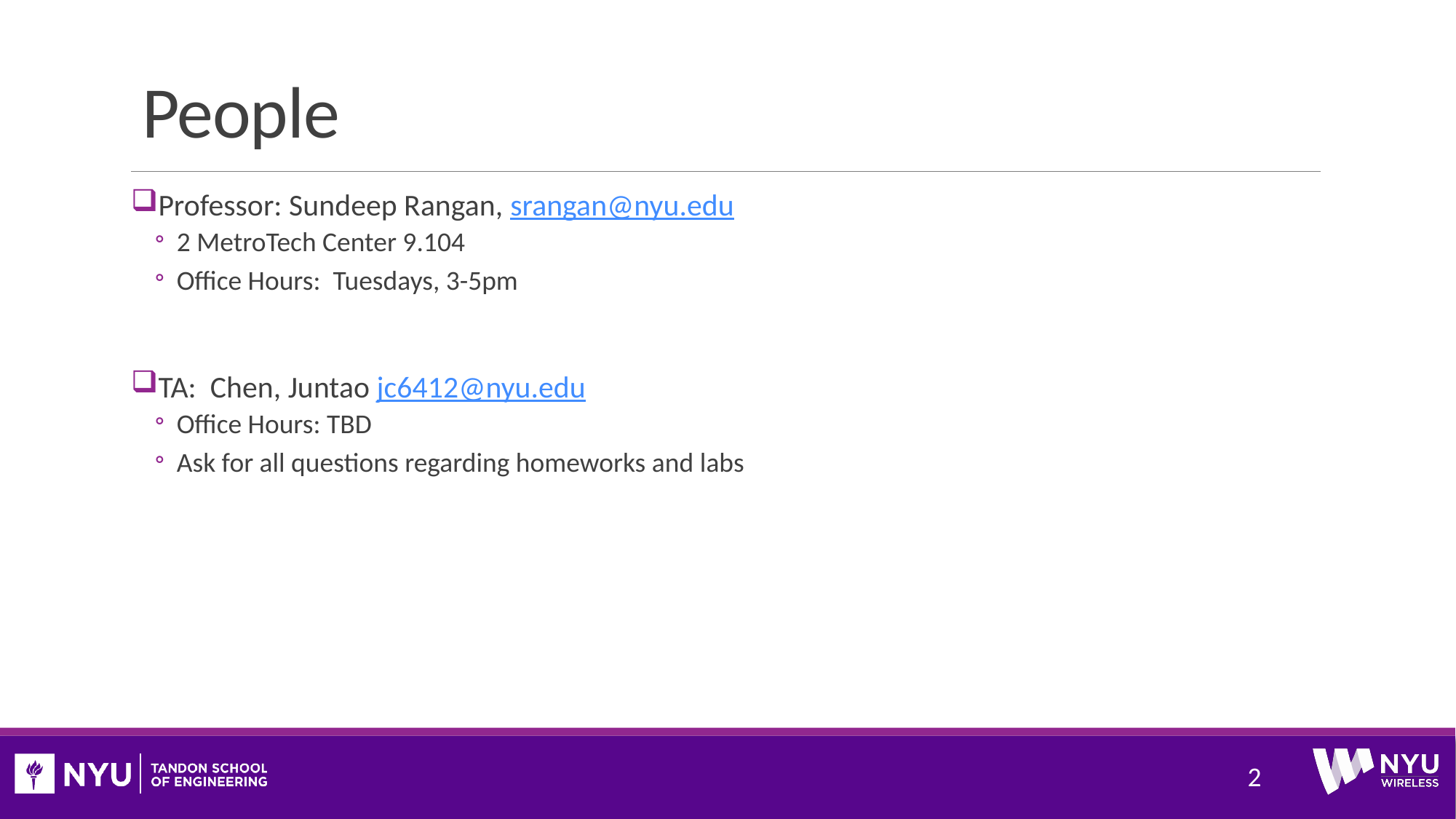

# People
Professor: Sundeep Rangan, srangan@nyu.edu
2 MetroTech Center 9.104
Office Hours:  Tuesdays, 3-5pm

TA:  Chen, Juntao jc6412@nyu.edu
Office Hours: TBD
Ask for all questions regarding homeworks and labs
2